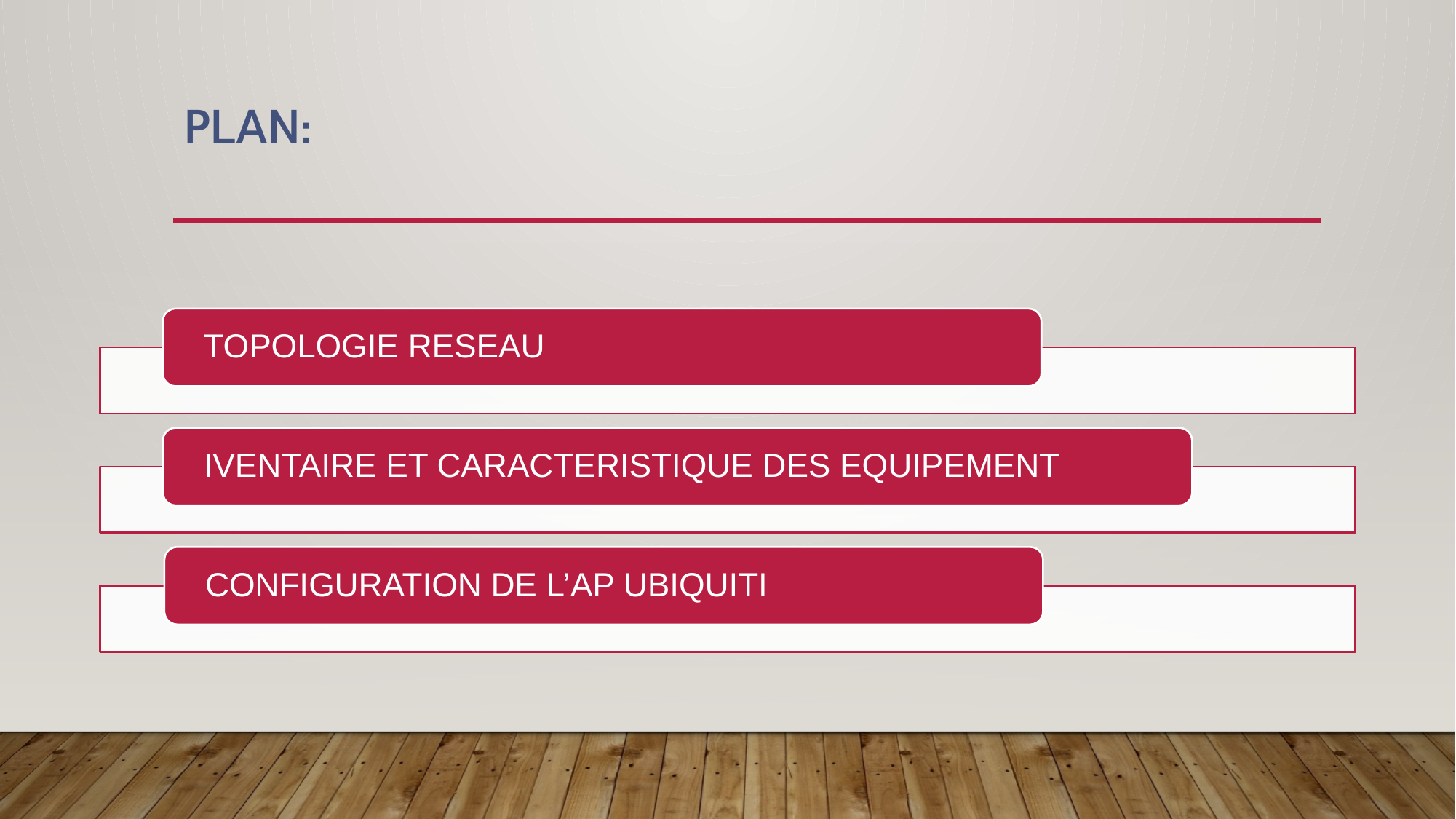

# PLAN:
TOPOLOGIE RESEAU
IVENTAIRE ET CARACTERISTIQUE DES EQUIPEMENT
CONFIGURATION DE L’AP UBIQUITI